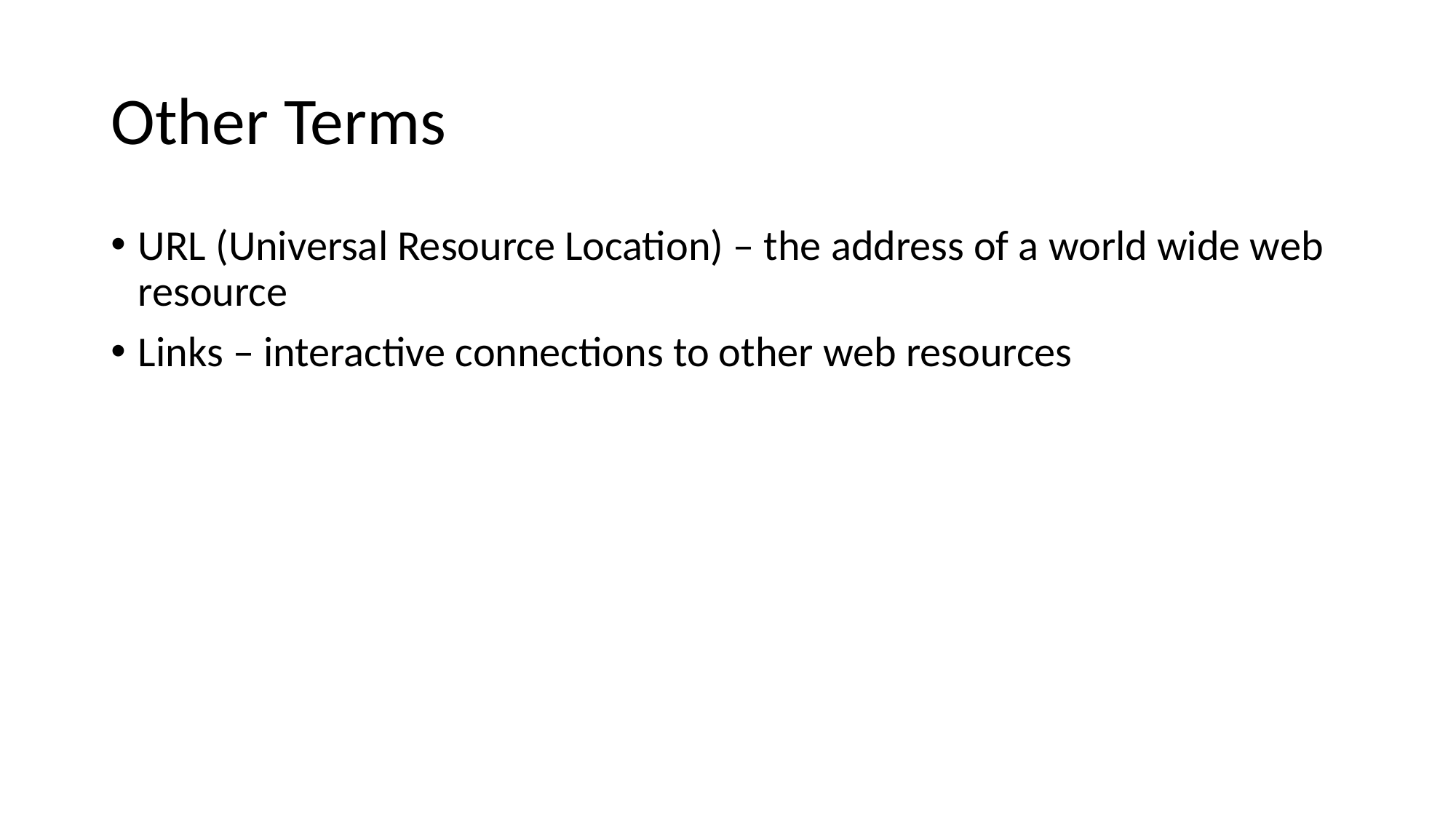

# Other Terms
URL (Universal Resource Location) – the address of a world wide web resource
Links – interactive connections to other web resources